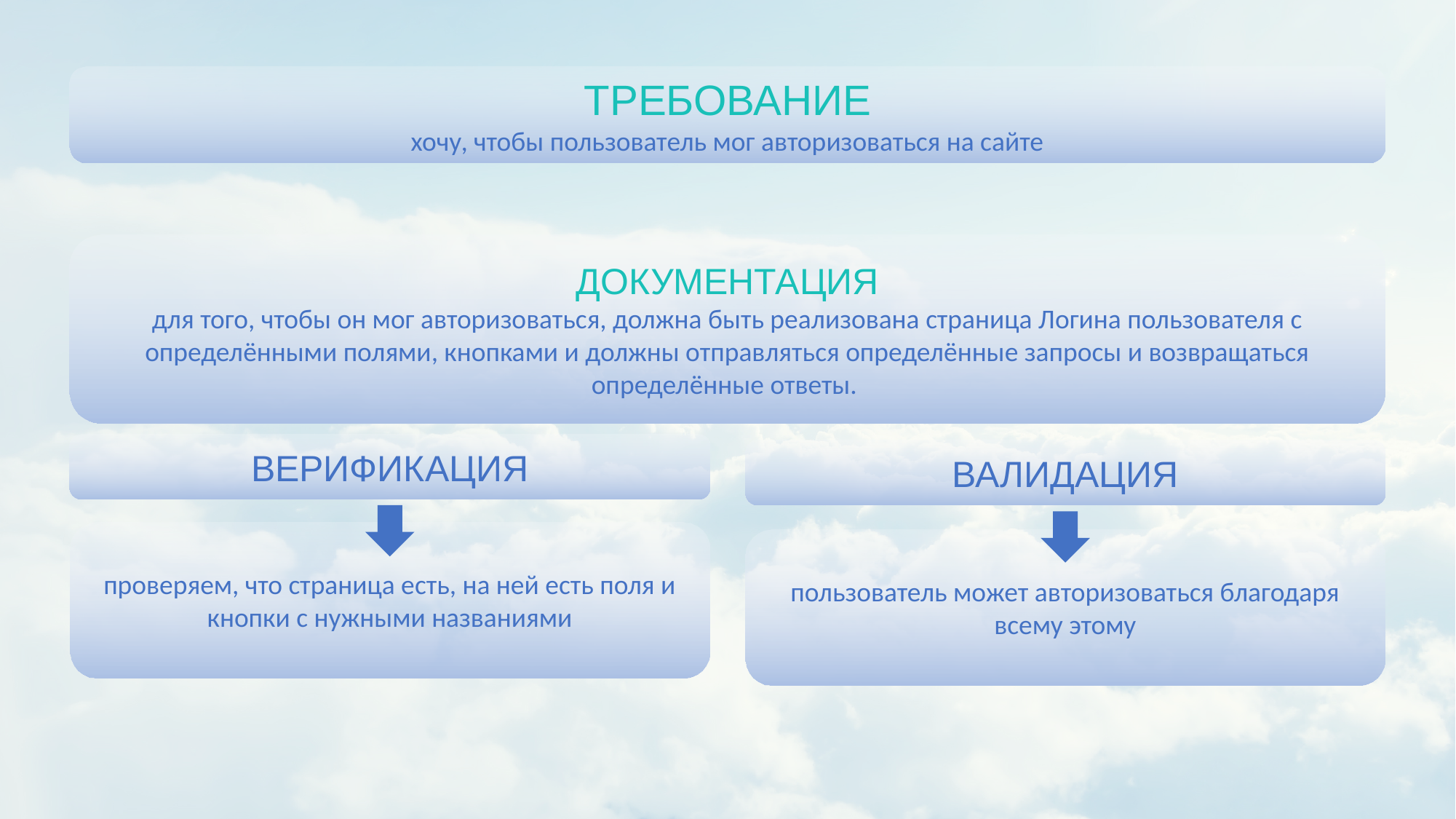

ТРЕБОВАНИЕ
хочу, чтобы пользователь мог авторизоваться на сайте
ДОКУМЕНТАЦИЯ
для того, чтобы он мог авторизоваться, должна быть реализована страница Логина пользователя с определёнными полями, кнопками и должны отправляться определённые запросы и возвращаться определённые ответы.
ВЕРИФИКАЦИЯ
ВАЛИДАЦИЯ

проверяем, что страница есть, на ней есть поля и кнопки с нужными названиями
пользователь может авторизоваться благодаря всему этому